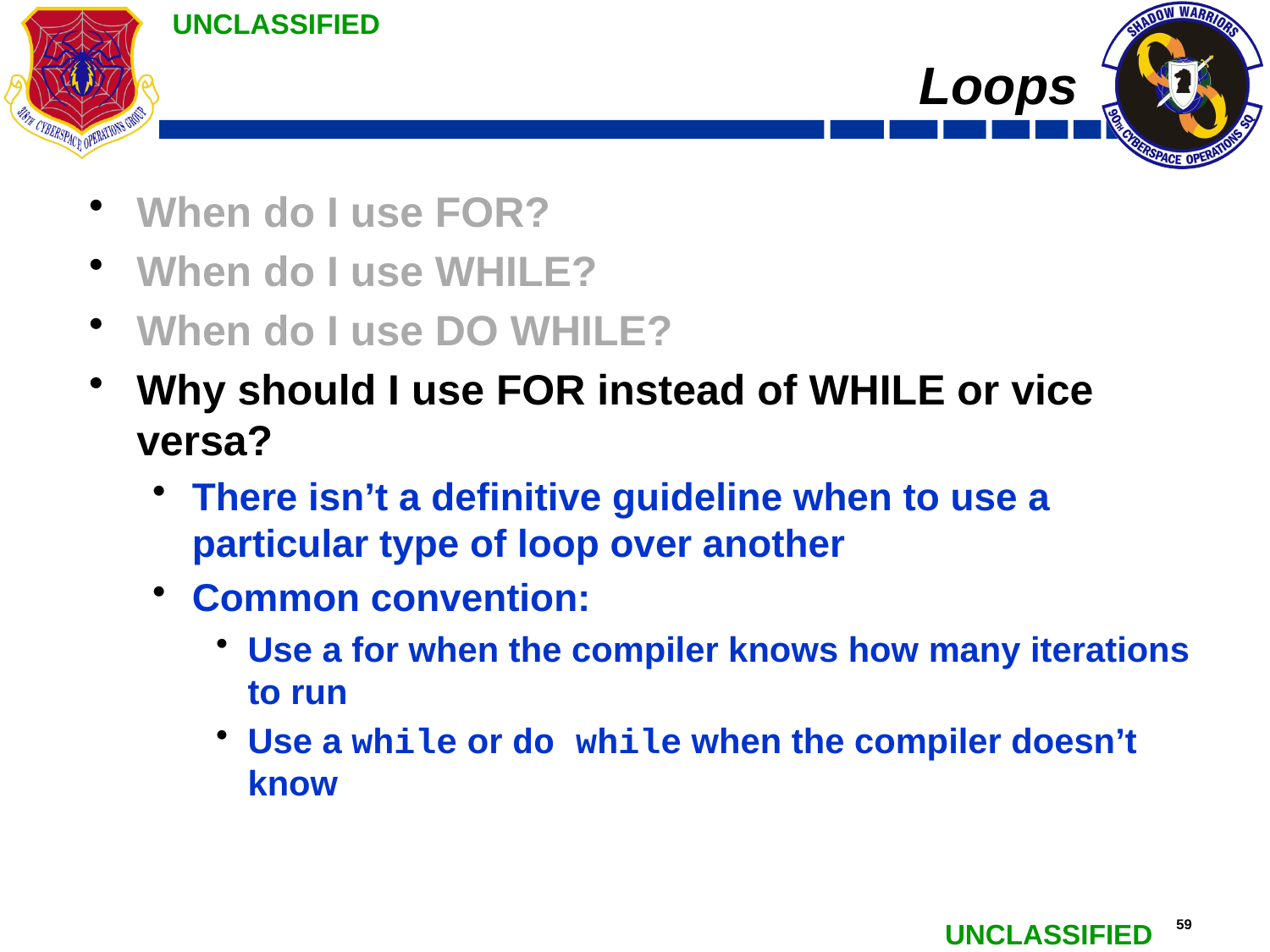

# Loops
When do I use FOR?
When do I use WHILE?
When do I use DO WHILE?
Why should I use FOR instead of WHILE or vice versa?
There isn’t a definitive guideline when to use a particular type of loop over another
Common convention:
Use a for when the compiler knows how many iterations to run
Use a while or do while when the compiler doesn’t know